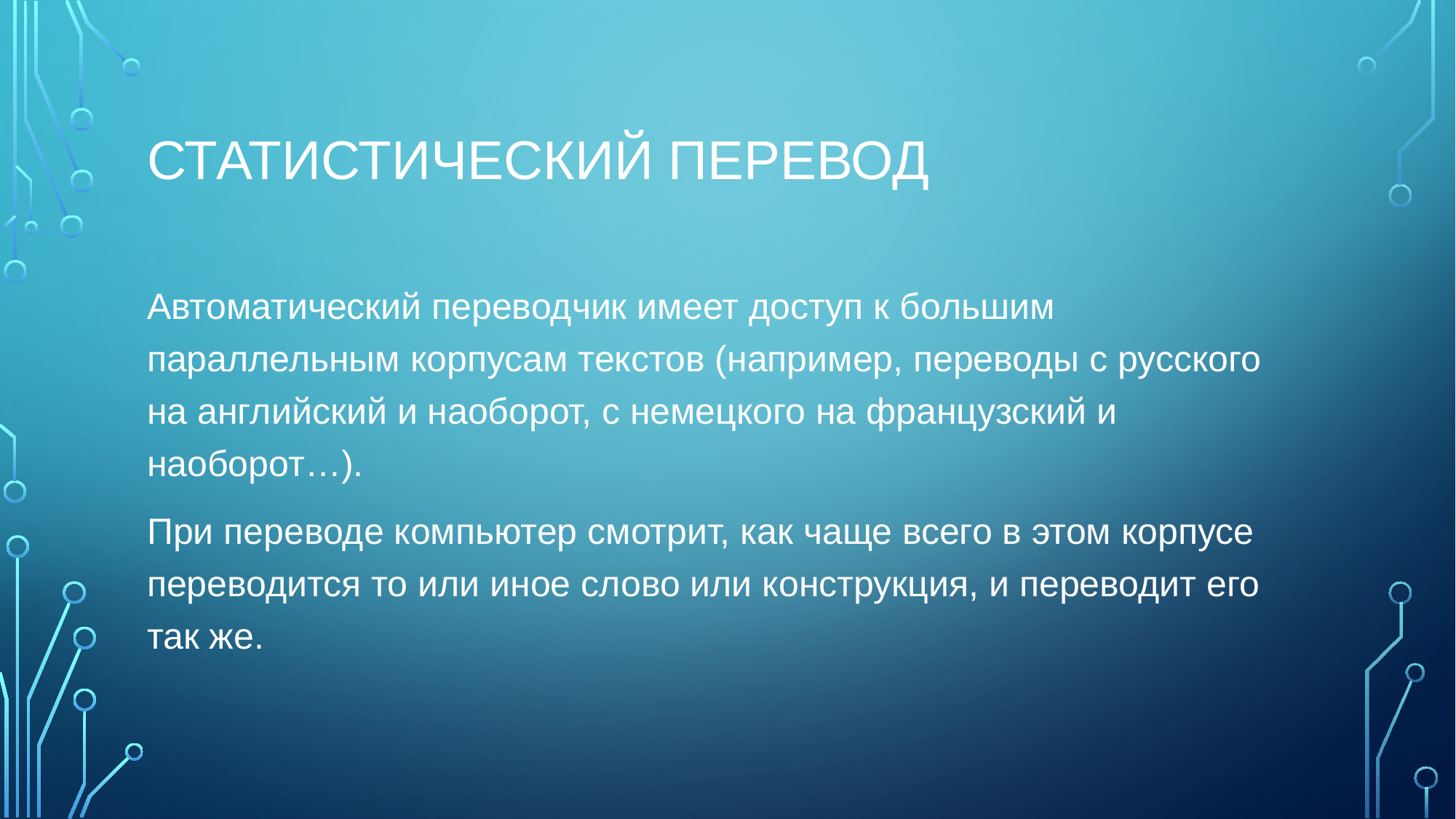

# Статистический перевод
Автоматический переводчик имеет доступ к большим параллельным корпусам текстов (например, переводы с русского на английский и наоборот, с немецкого на французский и наоборот…).
При переводе компьютер смотрит, как чаще всего в этом корпусе переводится то или иное слово или конструкция, и переводит его так же.